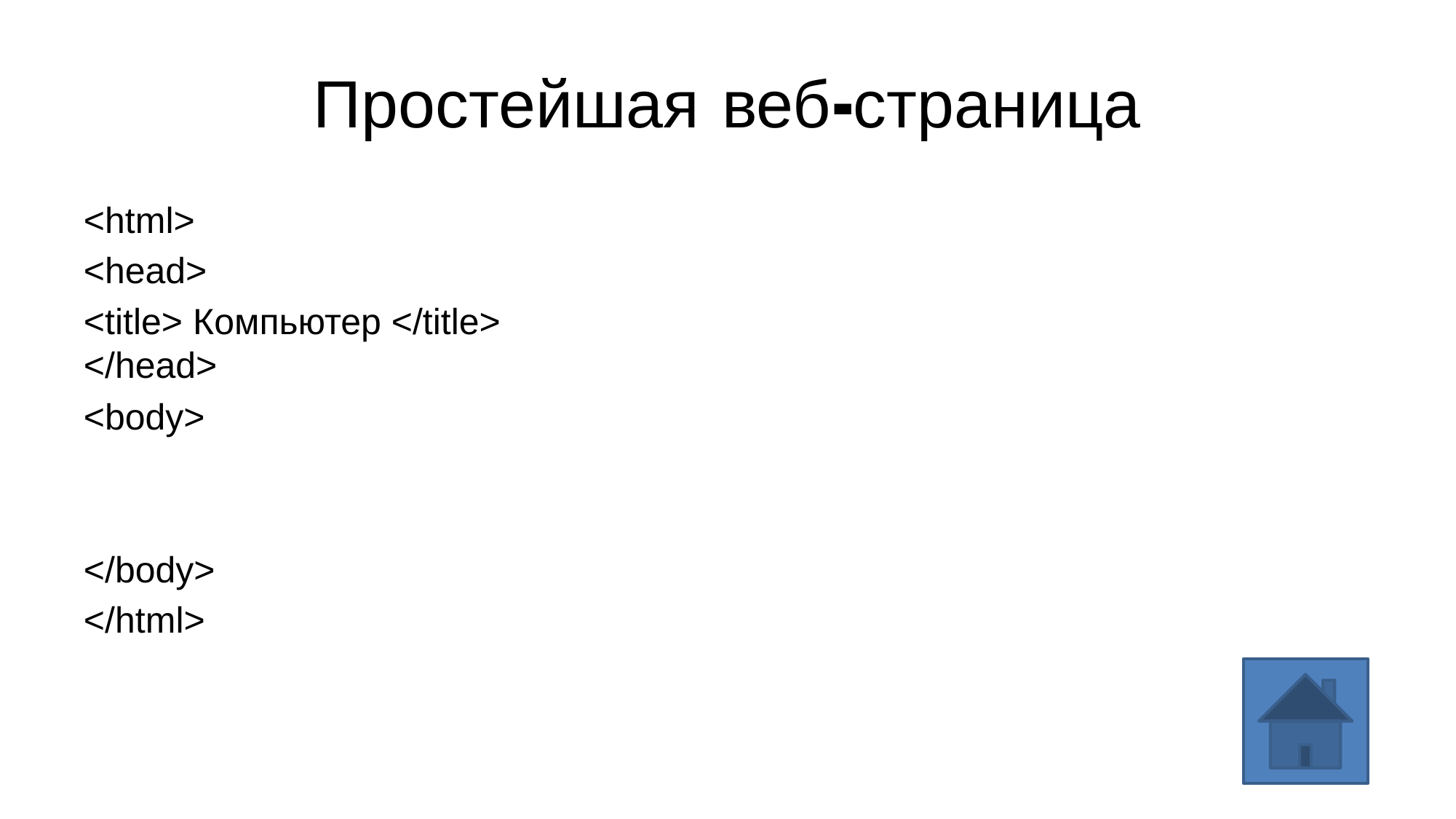

# Простейшая веб-страница
<html>
<head>
<title> Компьютер </title>
</head>
<body>

</body>
</html>